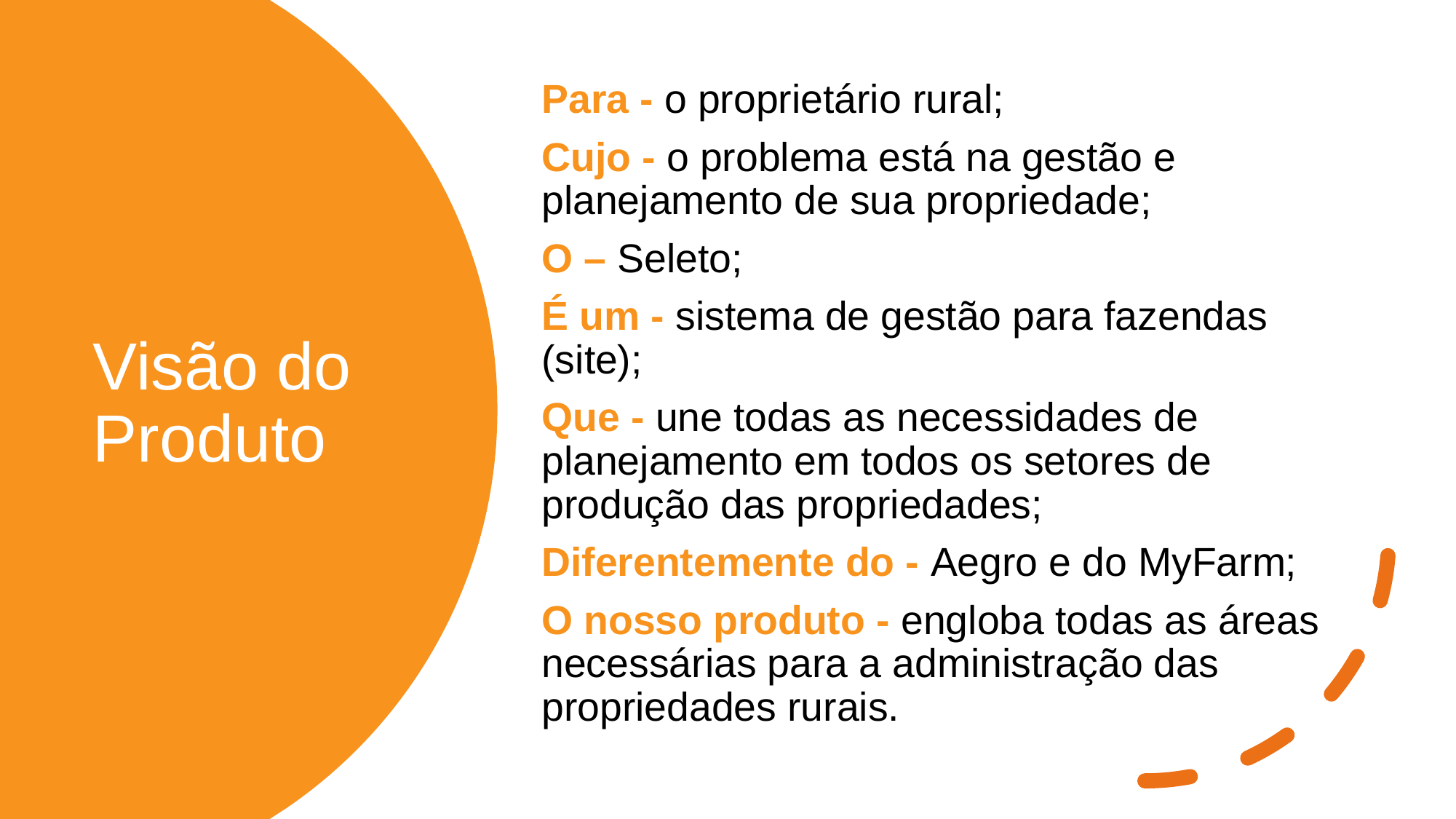

Para - o proprietário rural;
Cujo - o problema está na gestão e planejamento de sua propriedade;
O – Seleto;
É um - sistema de gestão para fazendas (site);
Que - une todas as necessidades de planejamento em todos os setores de produção das propriedades;
Diferentemente do - Aegro e do MyFarm;
O nosso produto - engloba todas as áreas necessárias para a administração das propriedades rurais.
# Visão do Produto